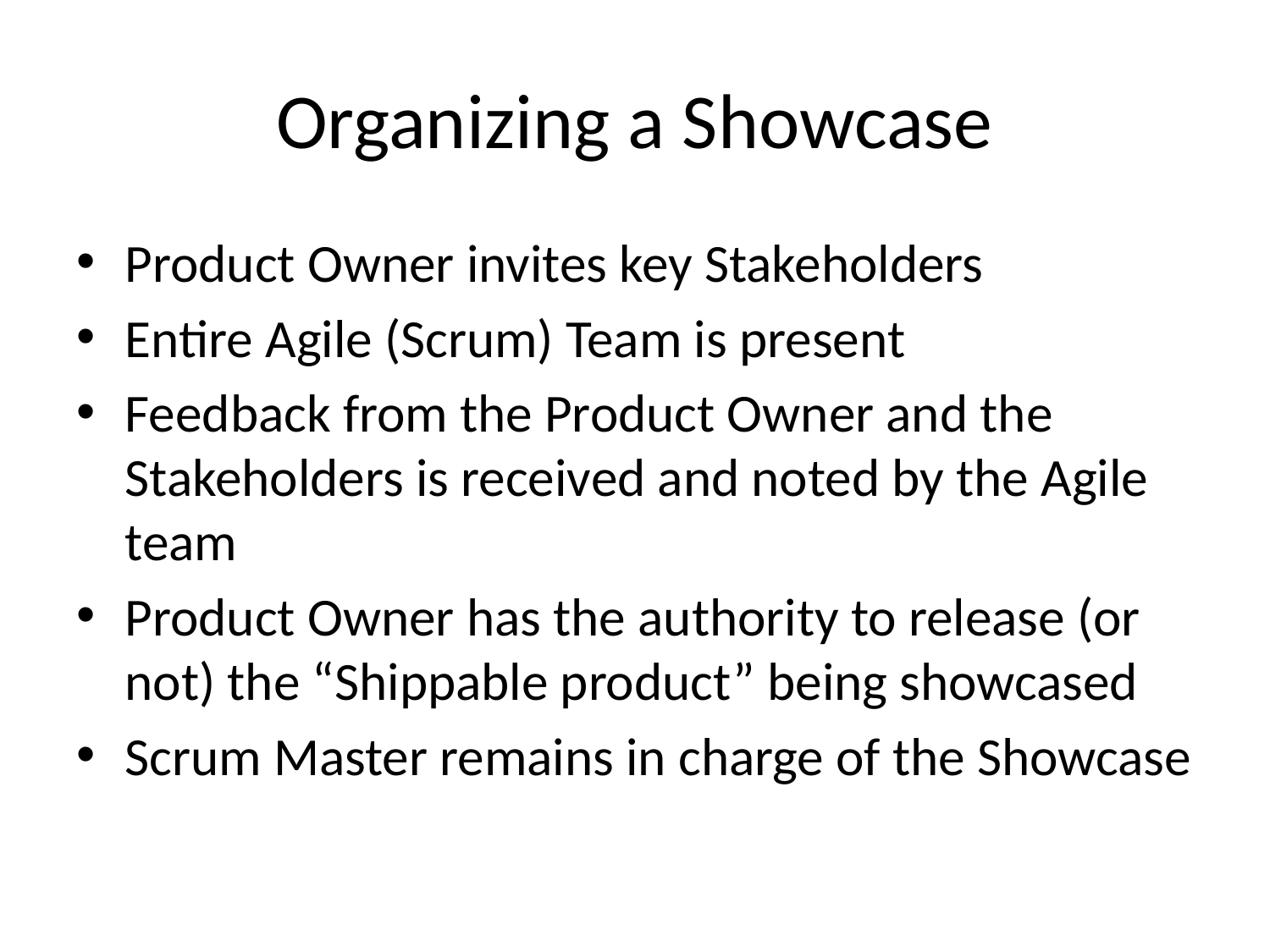

# Organizing a Showcase
Product Owner invites key Stakeholders
Entire Agile (Scrum) Team is present
Feedback from the Product Owner and the Stakeholders is received and noted by the Agile team
Product Owner has the authority to release (or not) the “Shippable product” being showcased
Scrum Master remains in charge of the Showcase